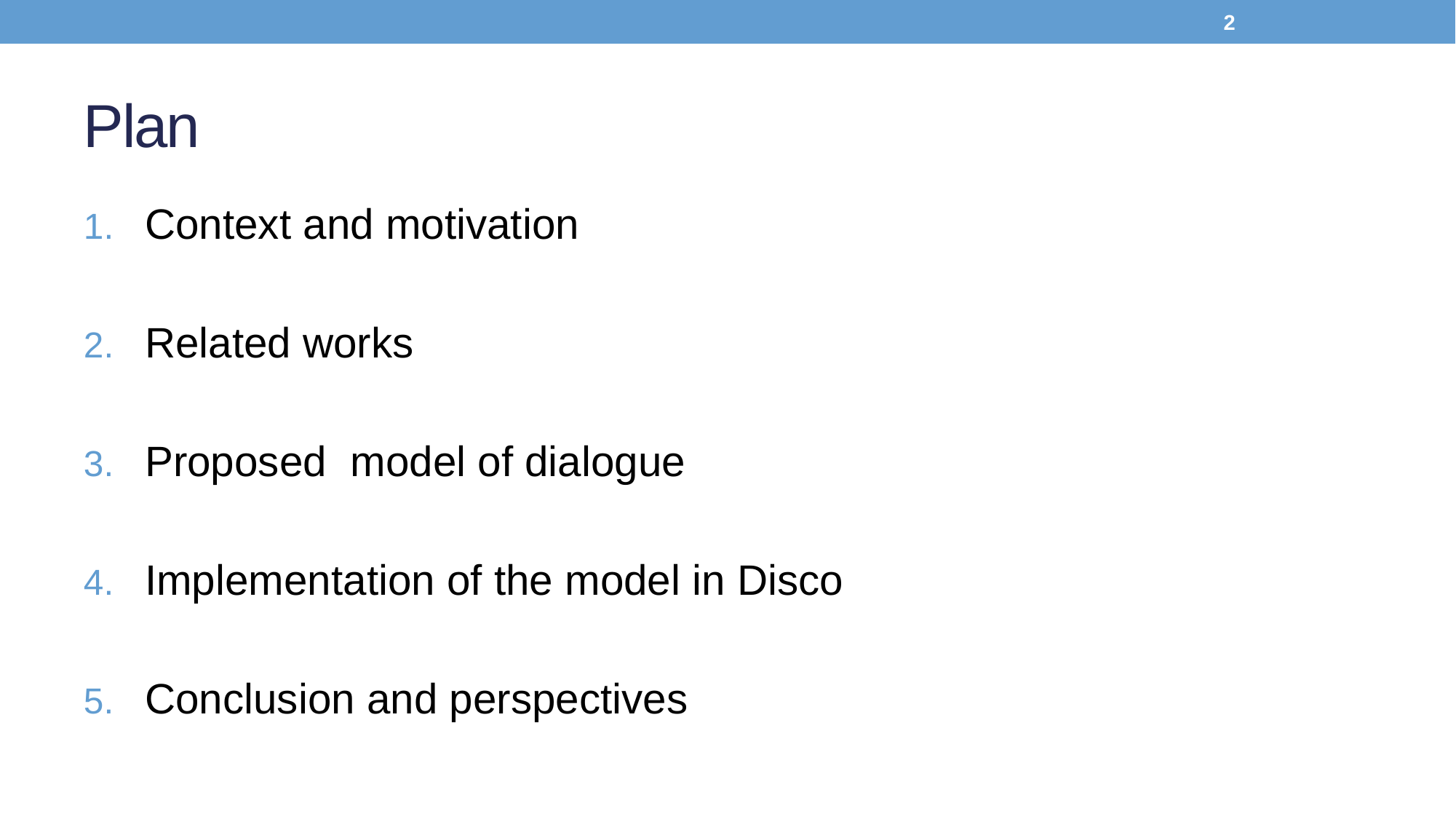

2
# Plan
Context and motivation

Related works

Proposed  model of dialogue

Implementation of the model in Disco

Conclusion and perspectives